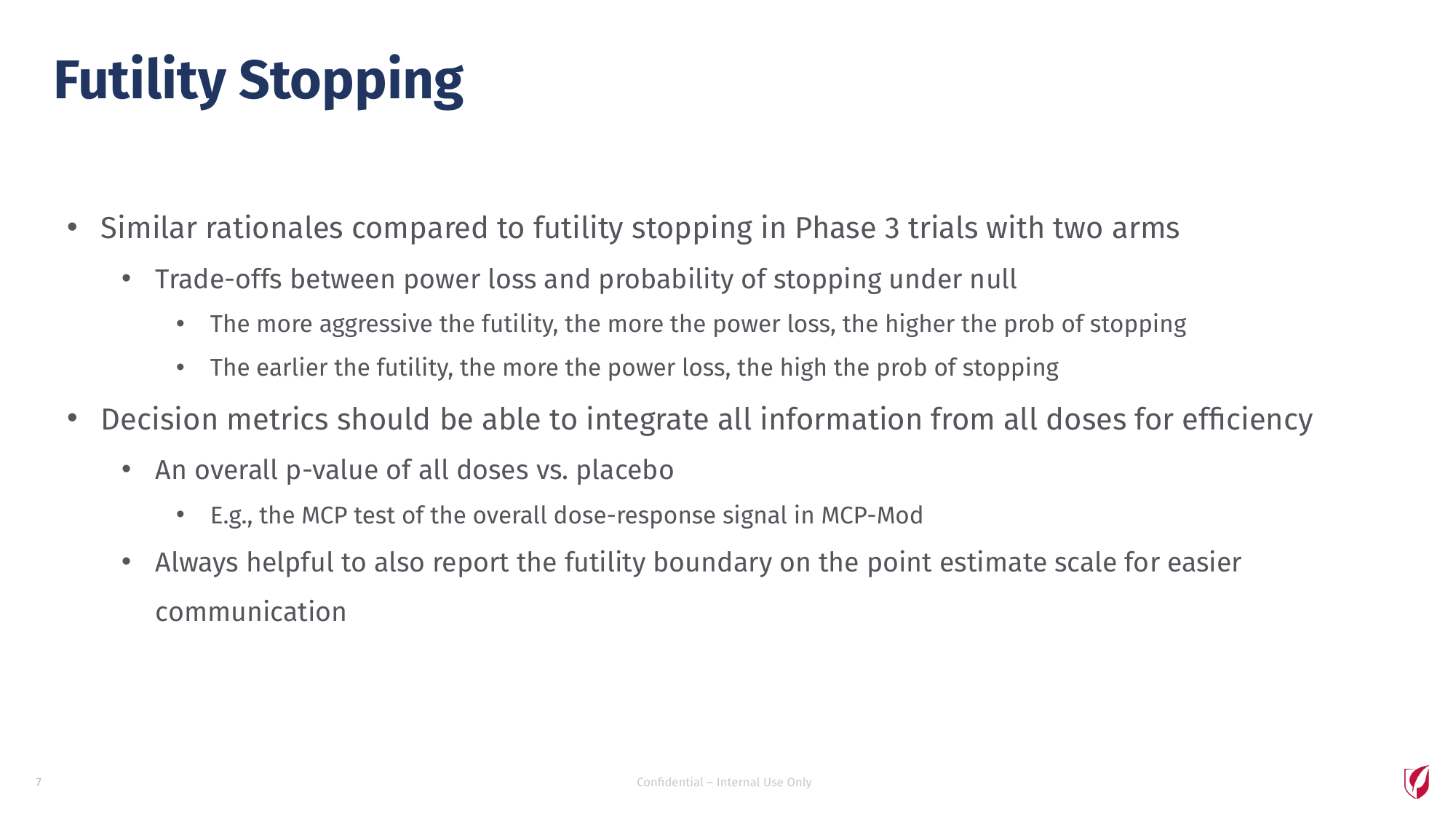

# Futility Stopping
Similar rationales compared to futility stopping in Phase 3 trials with two arms
Trade-offs between power loss and probability of stopping under null
The more aggressive the futility, the more the power loss, the higher the prob of stopping
The earlier the futility, the more the power loss, the high the prob of stopping
Decision metrics should be able to integrate all information from all doses for efficiency
An overall p-value of all doses vs. placebo
E.g., the MCP test of the overall dose-response signal in MCP-Mod
Always helpful to also report the futility boundary on the point estimate scale for easier communication